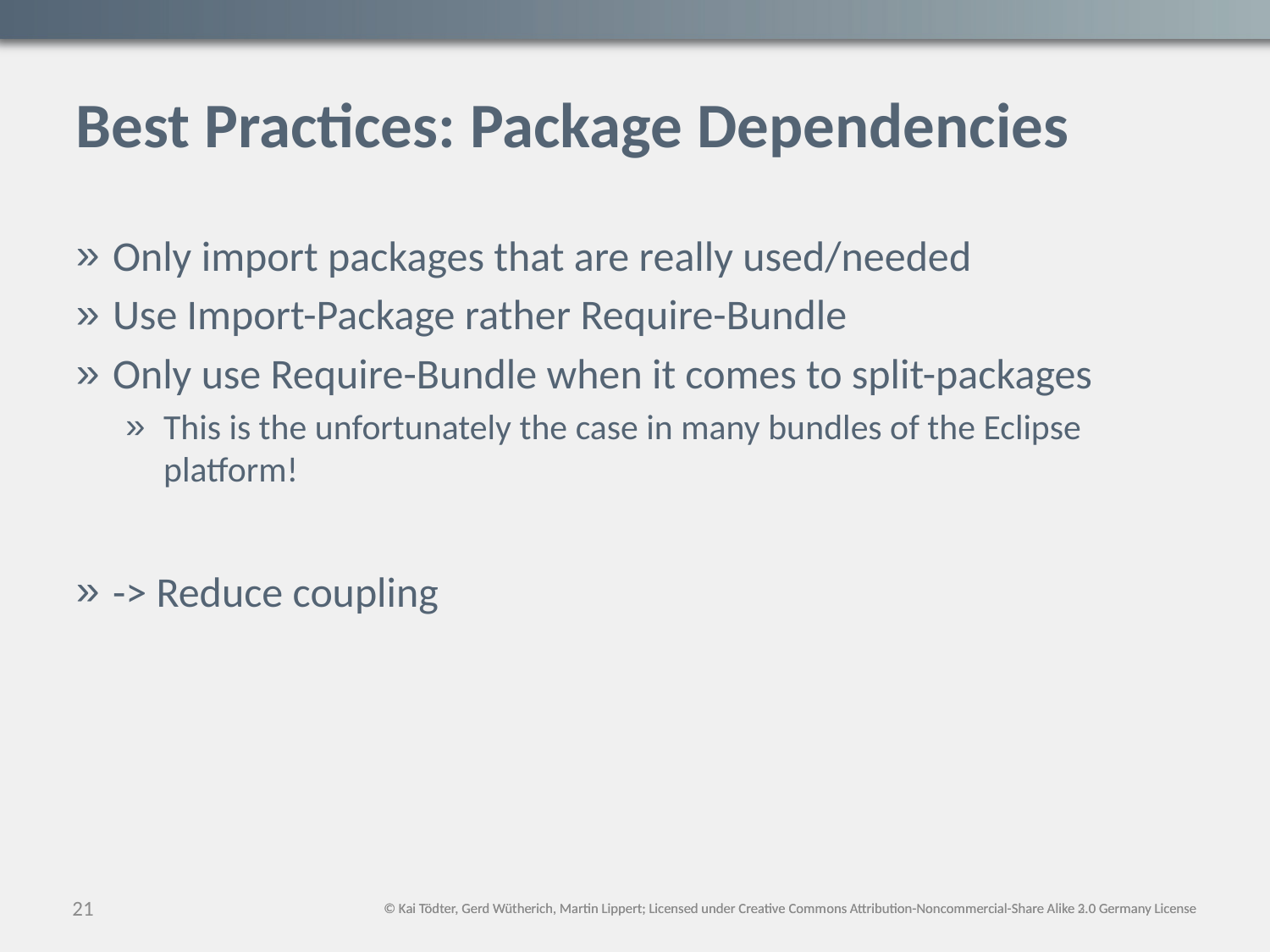

# Best Practices: Package Dependencies
Only import packages that are really used/needed
Use Import-Package rather Require-Bundle
Only use Require-Bundle when it comes to split-packages
This is the unfortunately the case in many bundles of the Eclipse platform!

-> Reduce coupling
21